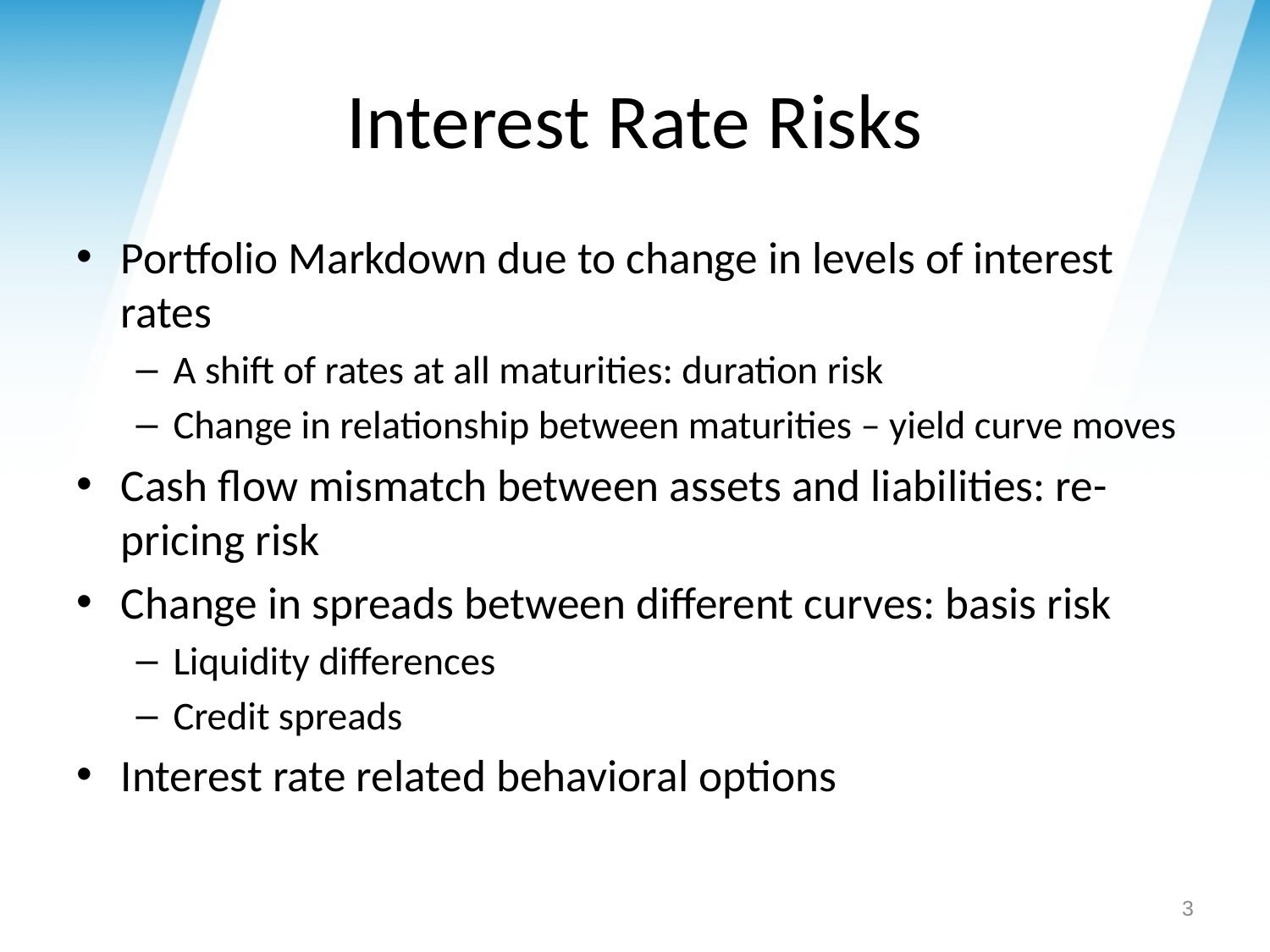

# Interest Rate Risks
Portfolio Markdown due to change in levels of interest rates
A shift of rates at all maturities: duration risk
Change in relationship between maturities – yield curve moves
Cash flow mismatch between assets and liabilities: re-pricing risk
Change in spreads between different curves: basis risk
Liquidity differences
Credit spreads
Interest rate related behavioral options

3